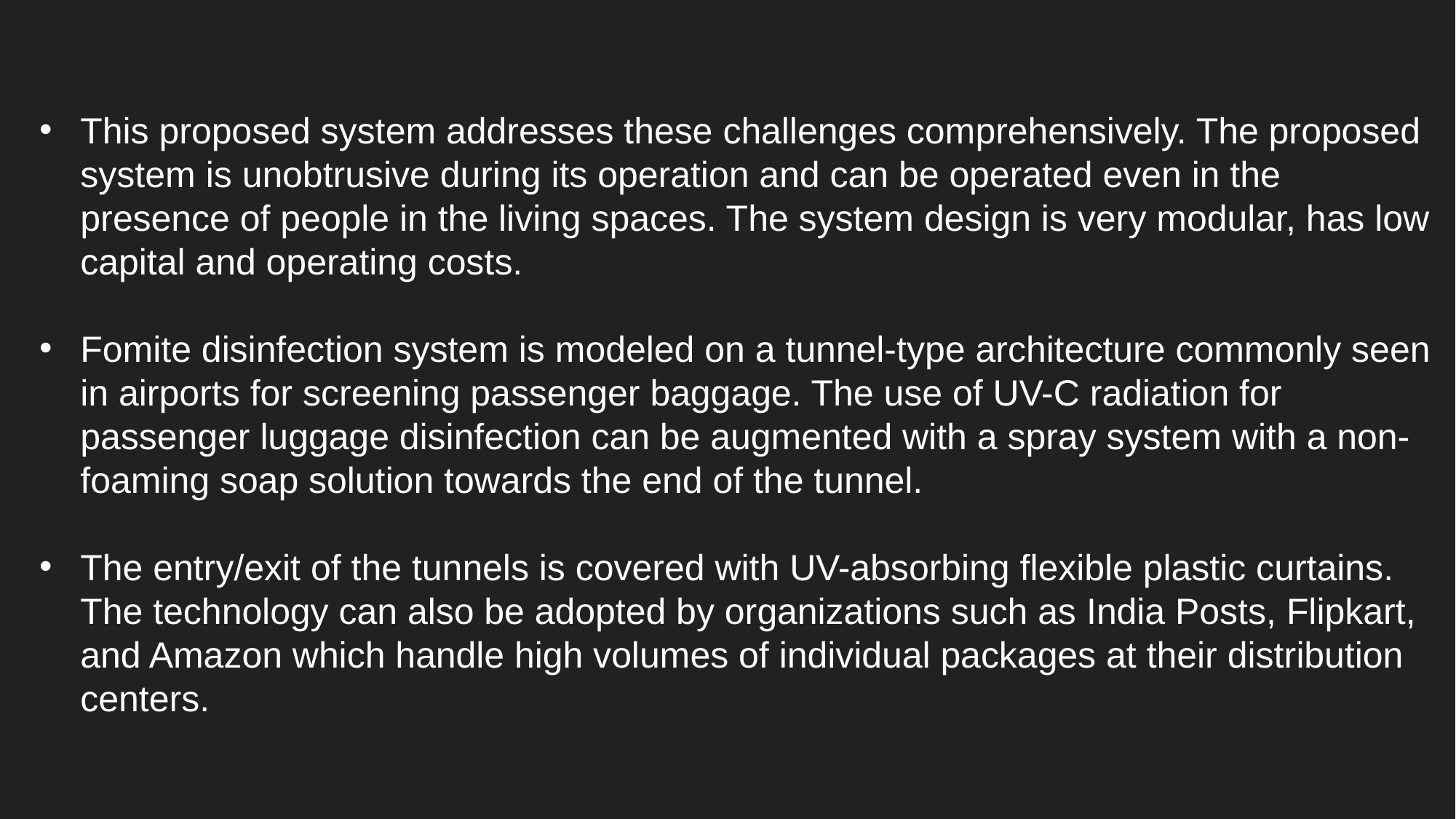

This proposed system addresses these challenges comprehensively. The proposed system is unobtrusive during its operation and can be operated even in the presence of people in the living spaces. The system design is very modular, has low capital and operating costs.

Fomite disinfection system is modeled on a tunnel-type architecture commonly seen in airports for screening passenger baggage. The use of UV-C radiation for passenger luggage disinfection can be augmented with a spray system with a non-foaming soap solution towards the end of the tunnel.

The entry/exit of the tunnels is covered with UV-absorbing flexible plastic curtains. The technology can also be adopted by organizations such as India Posts, Flipkart, and Amazon which handle high volumes of individual packages at their distribution centers.